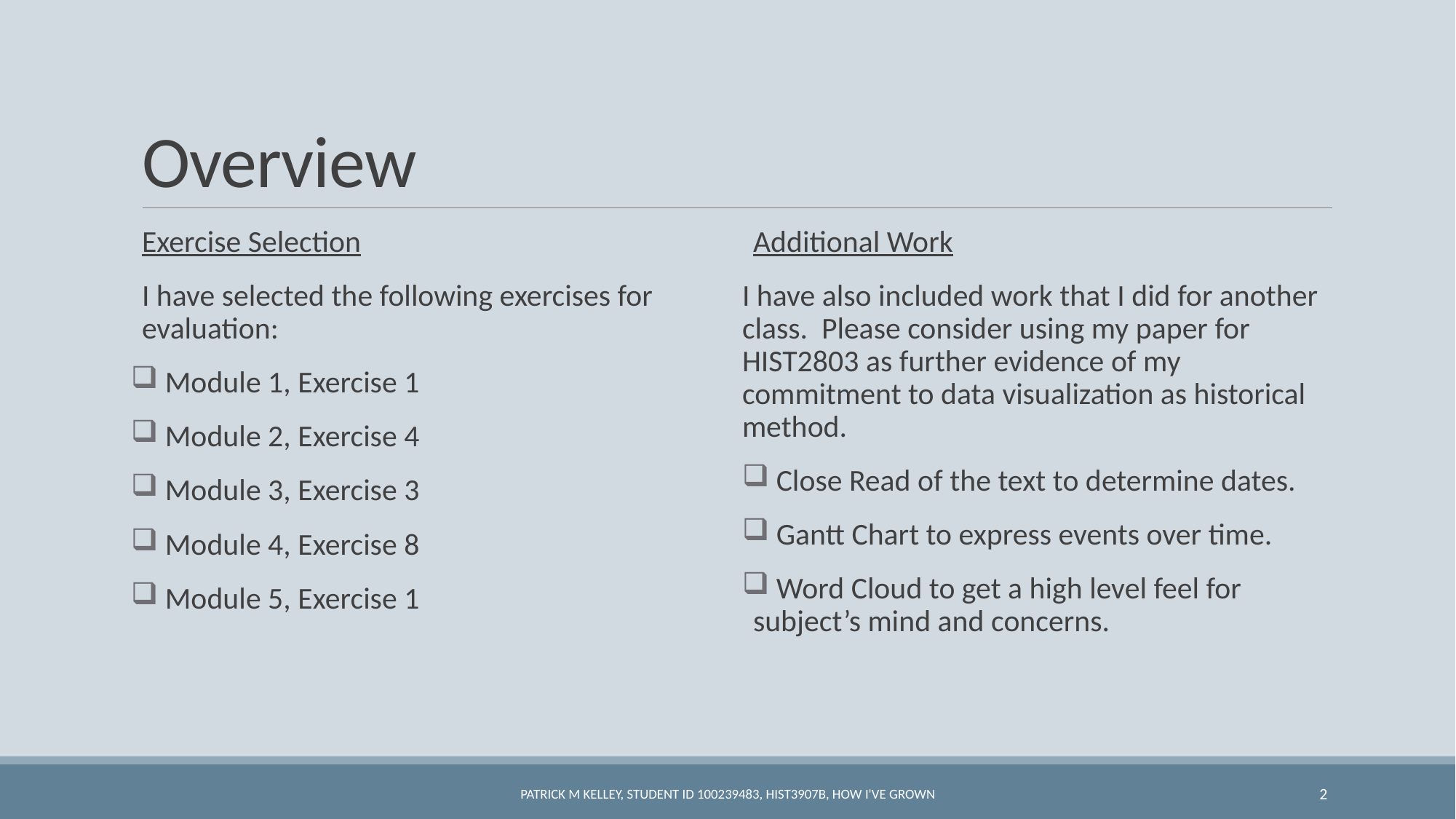

# Overview
Exercise Selection
I have selected the following exercises for evaluation:
 Module 1, Exercise 1
 Module 2, Exercise 4
 Module 3, Exercise 3
 Module 4, Exercise 8
 Module 5, Exercise 1

Additional Work
I have also included work that I did for another class.  Please consider using my paper for HIST2803 as further evidence of my commitment to data visualization as historical method.
 Close Read of the text to determine dates.
 Gantt Chart to express events over time.
 Word Cloud to get a high level feel for subject’s mind and concerns.
Patrick M Kelley, Student ID 100239483, HIST3907B, How I've Grown
2